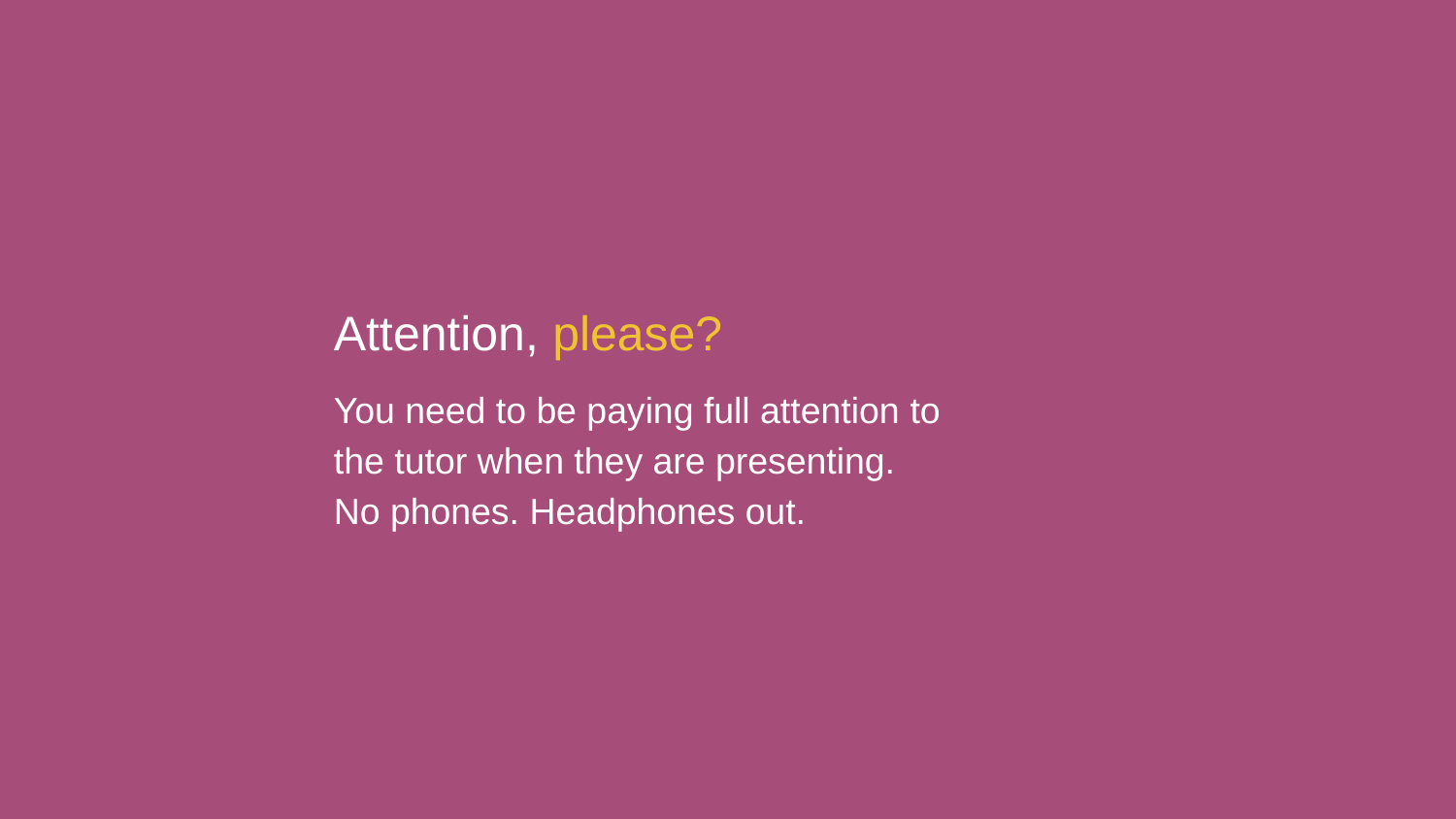

Attention, please?
You need to be paying full attention to
the tutor when they are presenting.
No phones. Headphones out.